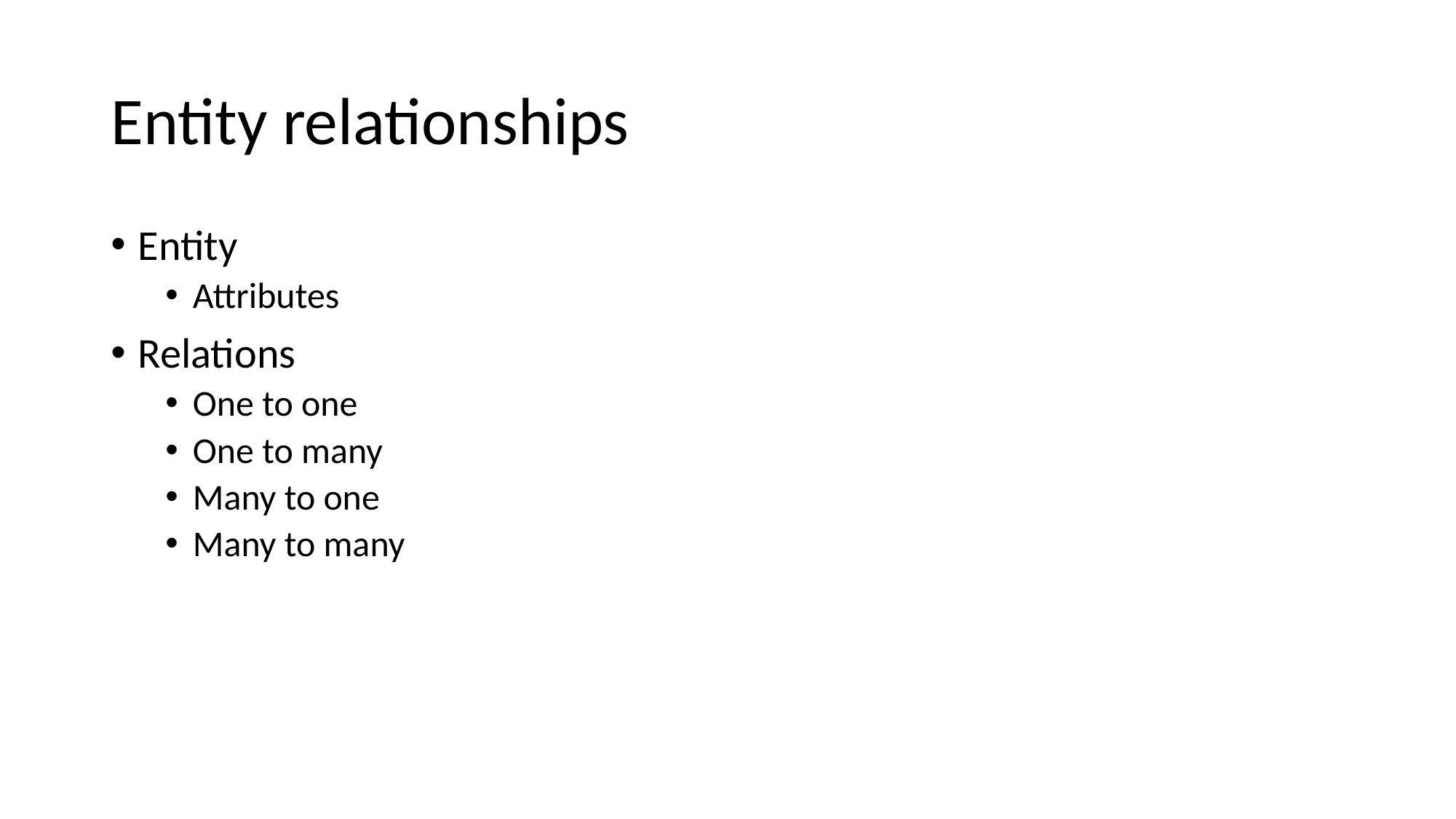

# Entity relationships
Entity
Attributes
Relations
One to one
One to many
Many to one
Many to many